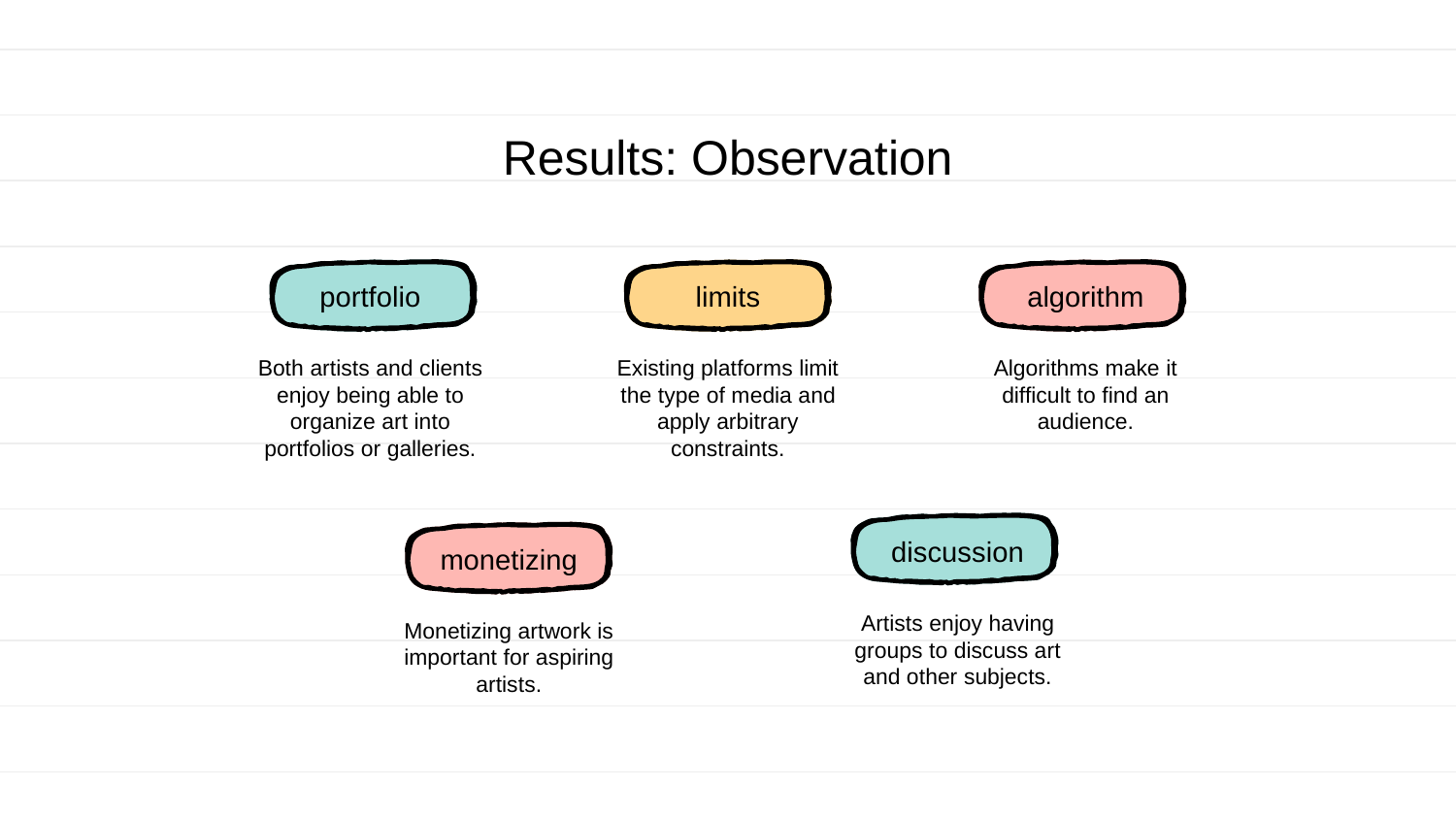

Results: Observation
limits
algorithm
# portfolio

Both artists and clients enjoy being able to organize art into portfolios or galleries.

Existing platforms limit the type of media and apply arbitrary constraints.

Algorithms make it difficult to find an audience.

discussion
monetizing

Artists enjoy having groups to discuss art and other subjects.
Monetizing artwork is important for aspiring artists.